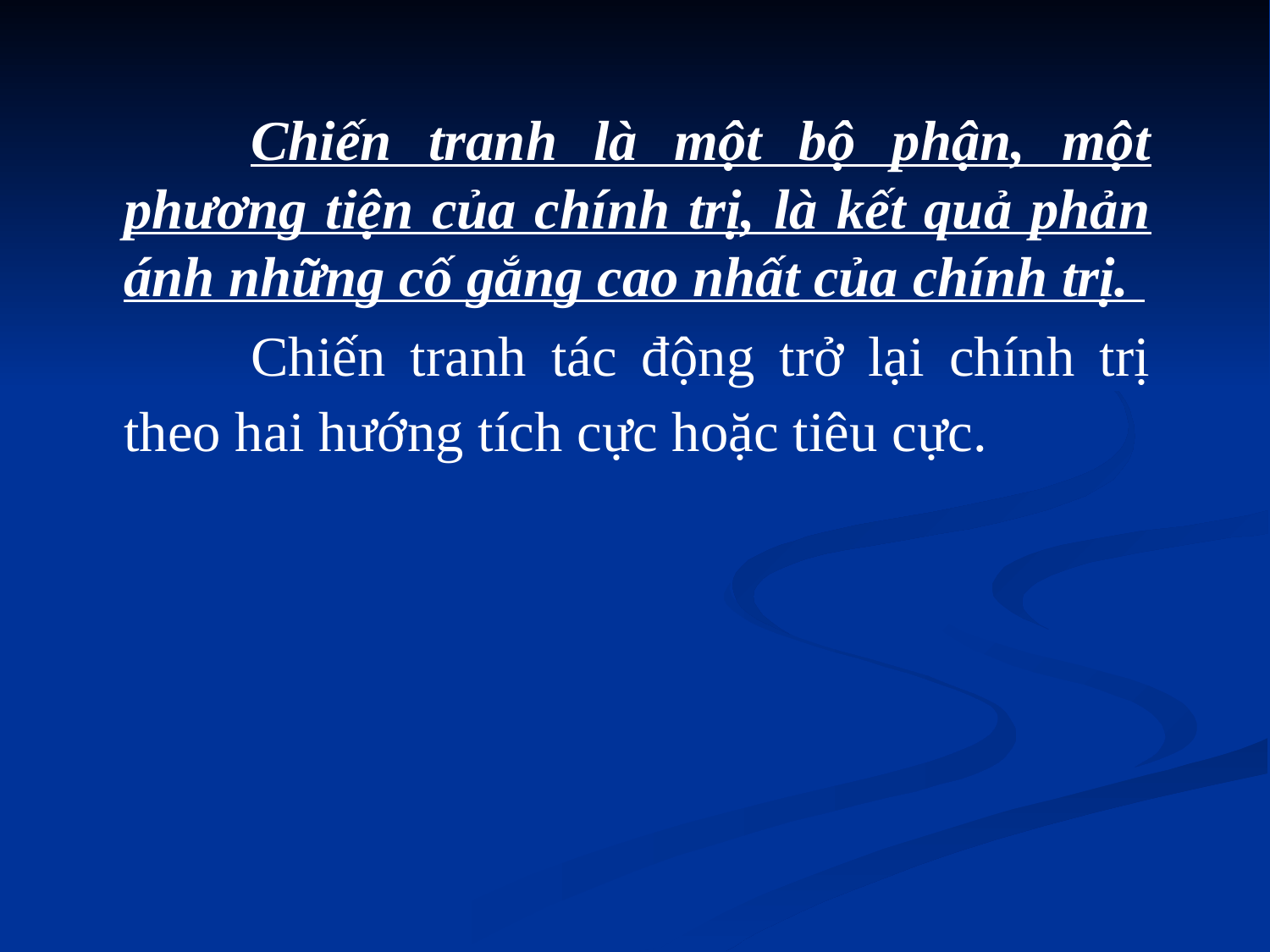

Chiến tranh là một bộ phận, một phương tiện của chính trị, là kết quả phản ánh những cố gắng cao nhất của chính trị.
		Chiến tranh tác động trở lại chính trị theo hai hướng tích cực hoặc tiêu cực.